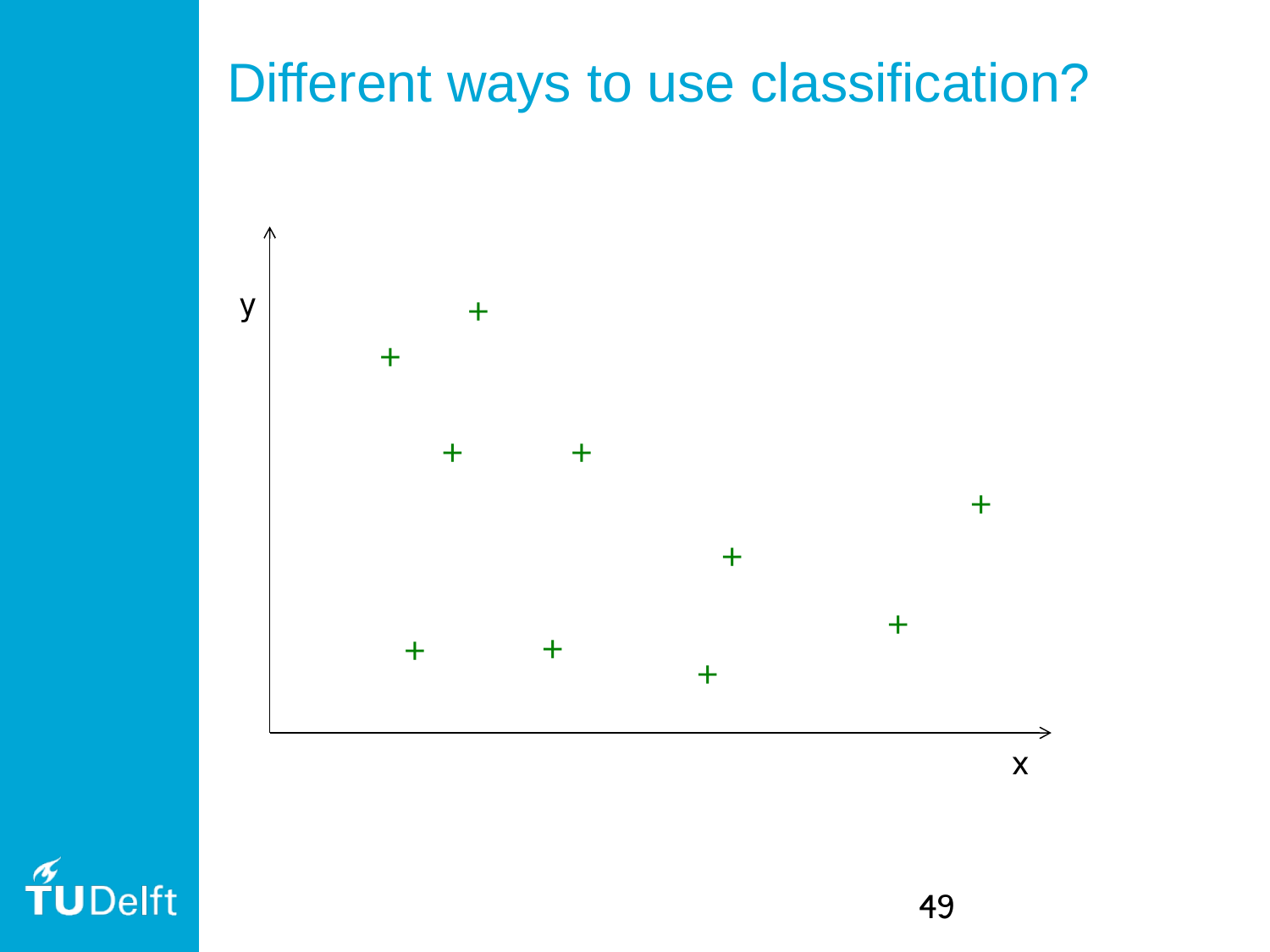

# Different ways to use classification?
y
+
+
+
+
+
+
+
+
+
+
x
49